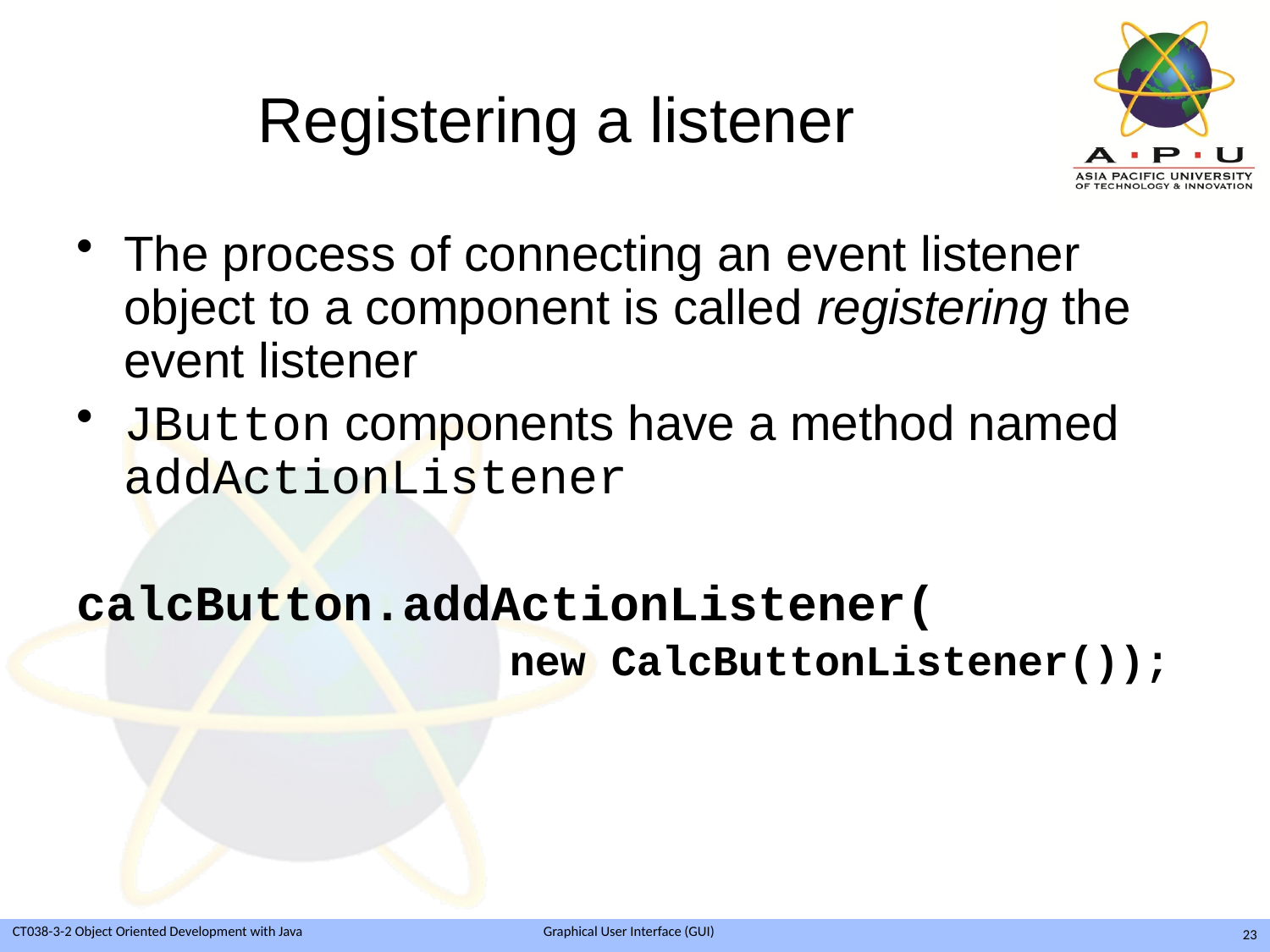

# Registering a listener
The process of connecting an event listener object to a component is called registering the event listener
JButton components have a method named addActionListener

calcButton.addActionListener(
			   new CalcButtonListener());
23